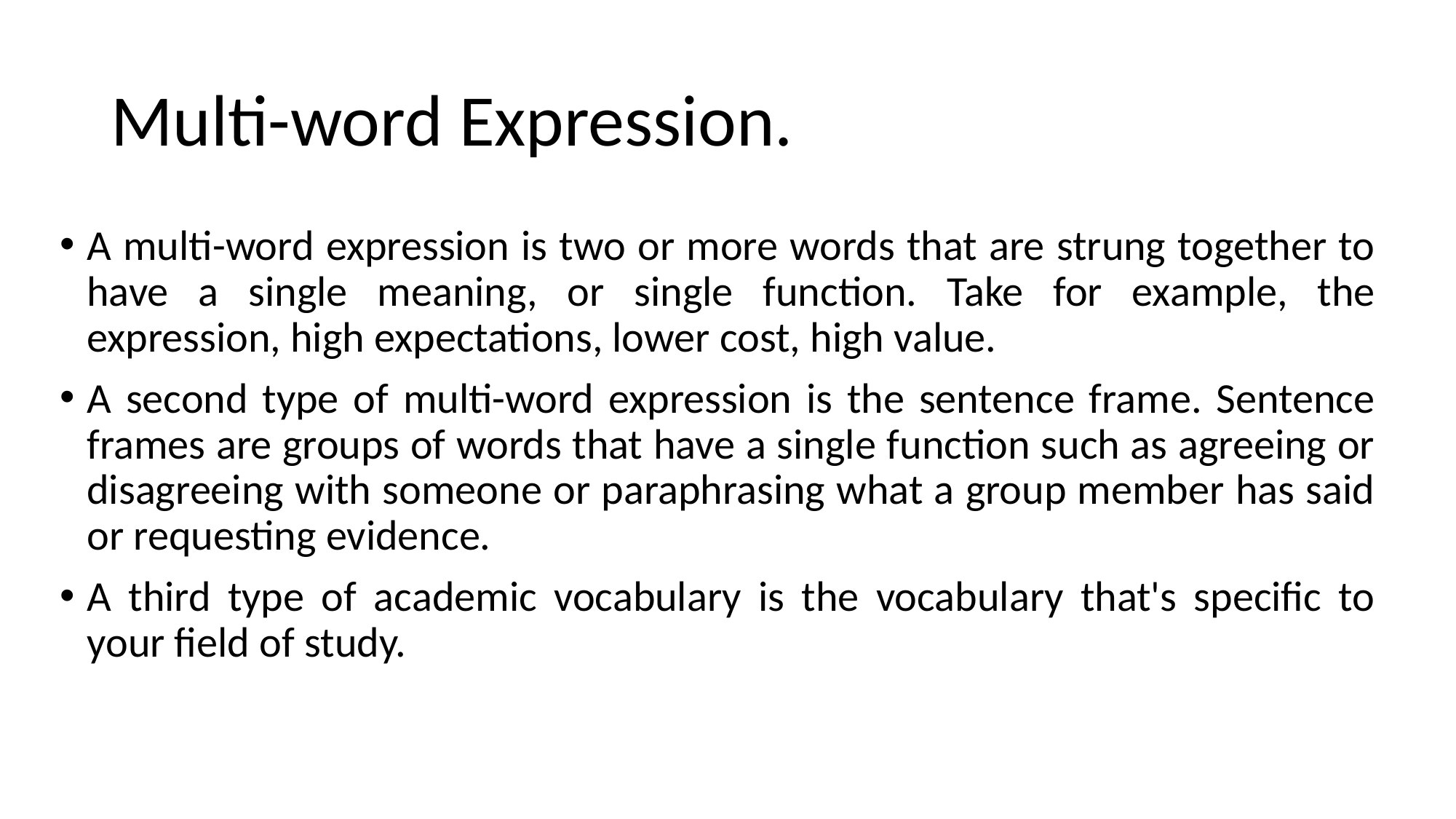

# Multi-word Expression.
A multi-word expression is two or more words that are strung together to have a single meaning, or single function. Take for example, the expression, high expectations, lower cost, high value.
A second type of multi-word expression is the sentence frame. Sentence frames are groups of words that have a single function such as agreeing or disagreeing with someone or paraphrasing what a group member has said or requesting evidence.
A third type of academic vocabulary is the vocabulary that's specific to your field of study.